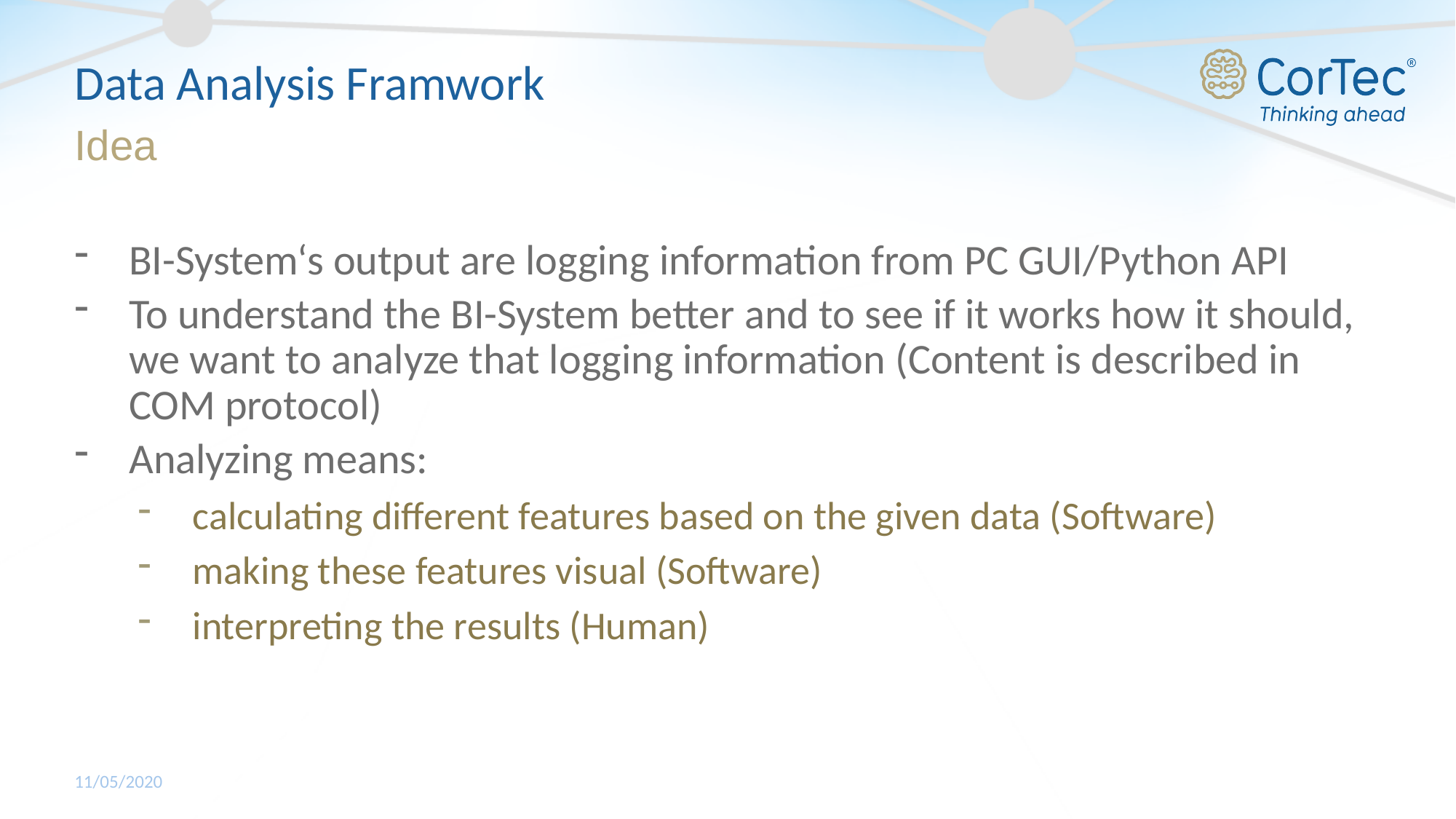

# Data Analysis Framwork
Idea
BI-System‘s output are logging information from PC GUI/Python API
To understand the BI-System better and to see if it works how it should, we want to analyze that logging information (Content is described in COM protocol)
Analyzing means:
calculating different features based on the given data (Software)
making these features visual (Software)
interpreting the results (Human)

11/05/2020